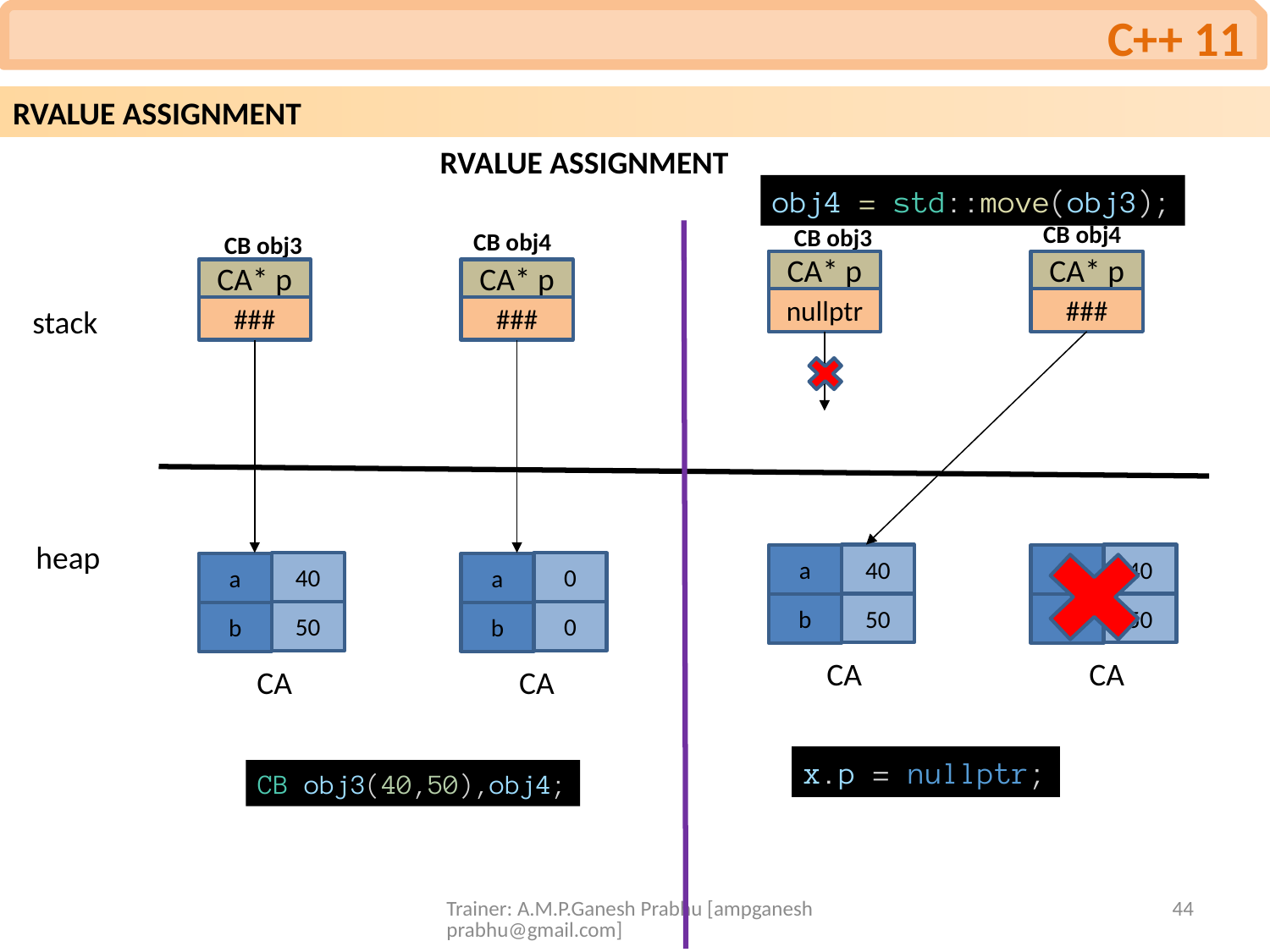

C++ 11
RVALUE ASSIGNMENT
RVALUE ASSIGNMENT
obj4 = std::move(obj3);
CB obj4
CB obj3
CB obj4
CB obj3
CA* p
nullptr
CA* p
###
CA* p
###
CA* p
###
stack

heap

40
a
50
b
40
a
50
b
40
a
50
b
0
a
0
b
CA
CA
CA
CA
x.p = nullptr;
CB obj3(40,50),obj4;
Trainer: A.M.P.Ganesh Prabhu [ampganeshprabhu@gmail.com]
44